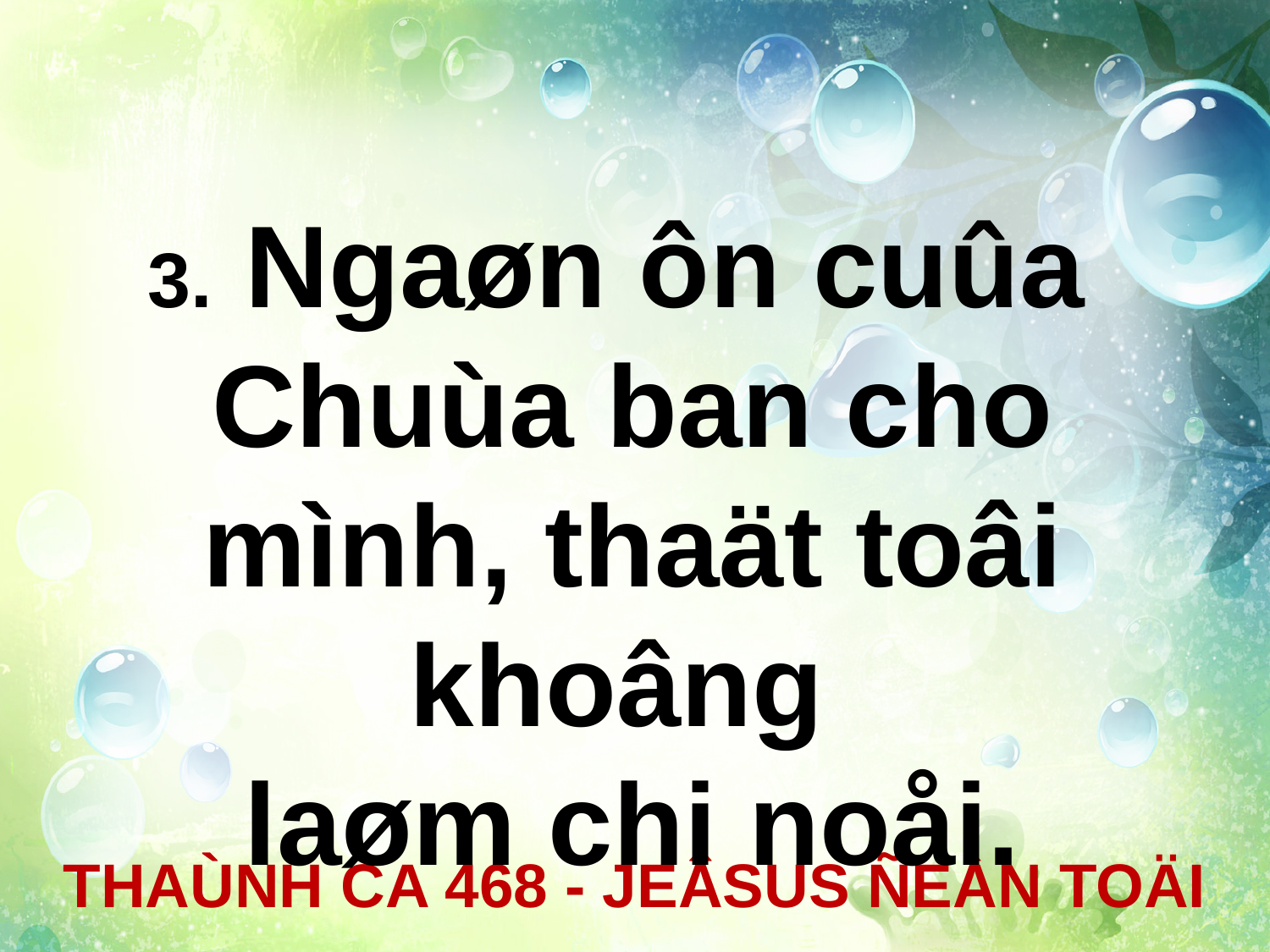

3. Ngaøn ôn cuûa
Chuùa ban cho mình, thaät toâi khoâng
laøm chi noåi.
THAÙNH CA 468 - JEÂSUS ÑEÀN TOÄI